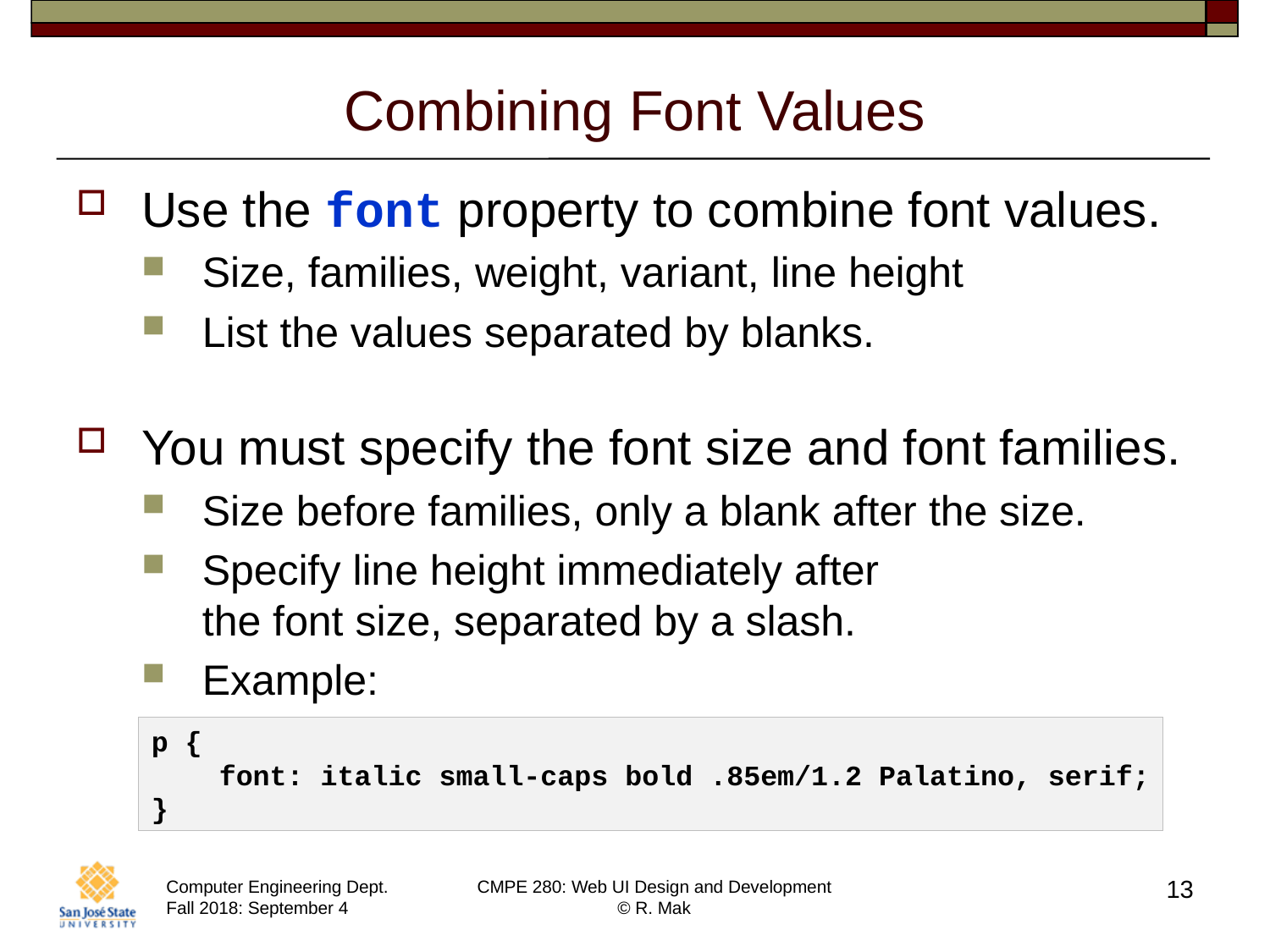

# Combining Font Values
Use the font property to combine font values.
Size, families, weight, variant, line height
List the values separated by blanks.

You must specify the font size and font families.
Size before families, only a blank after the size.
Specify line height immediately after
the font size, separated by a slash.
Example:
p {
    font: italic small-caps bold .85em/1.2 Palatino, serif;
}
13